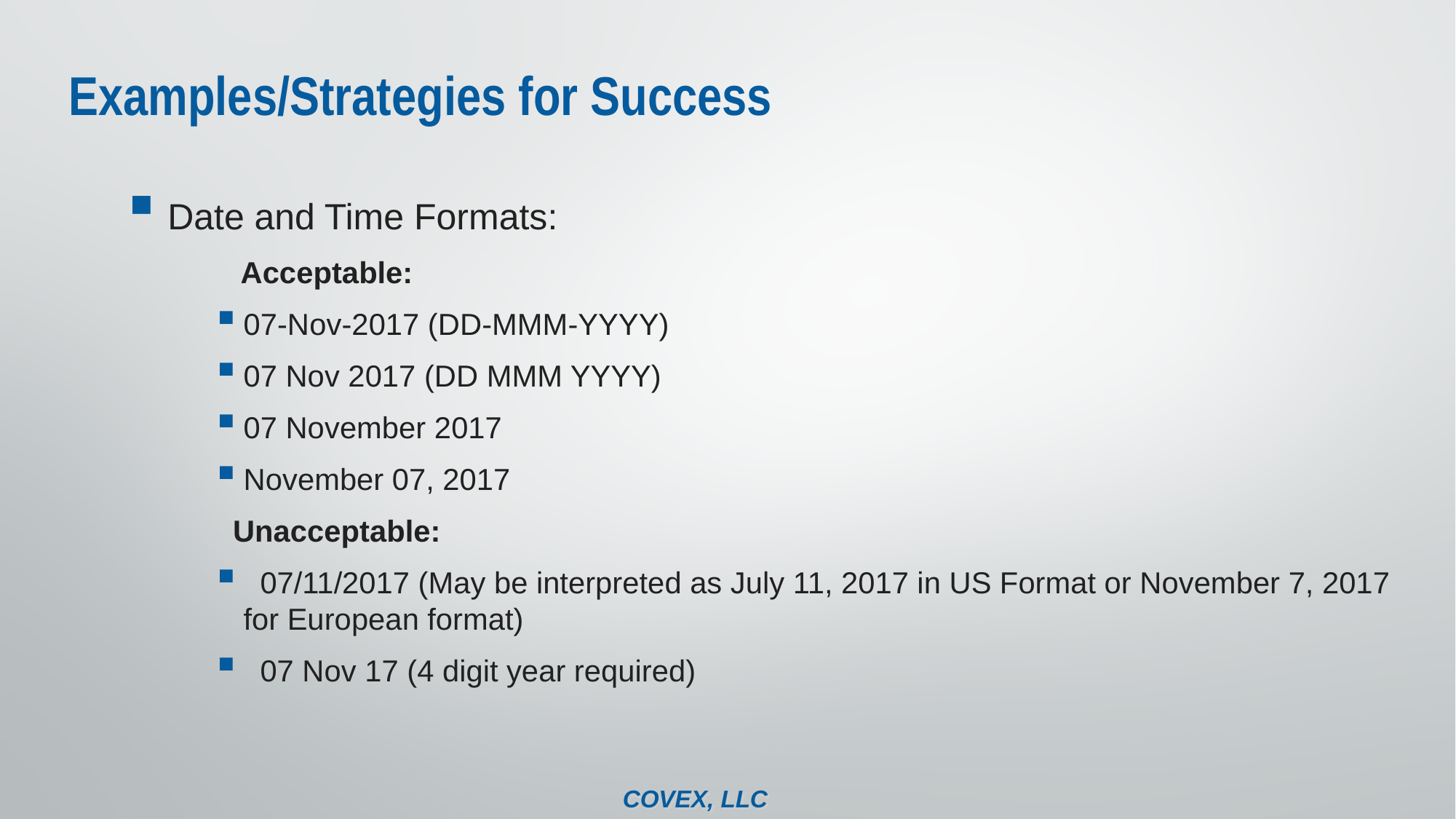

# Examples/Strategies for Success
 Date and Time Formats:
       Acceptable:
07-Nov-2017 (DD-MMM-YYYY)
07 Nov 2017 (DD MMM YYYY)
07 November 2017
November 07, 2017
  Unacceptable:
  07/11/2017 (May be interpreted as July 11, 2017 in US Format or November 7, 2017 for European format)
  07 Nov 17 (4 digit year required)